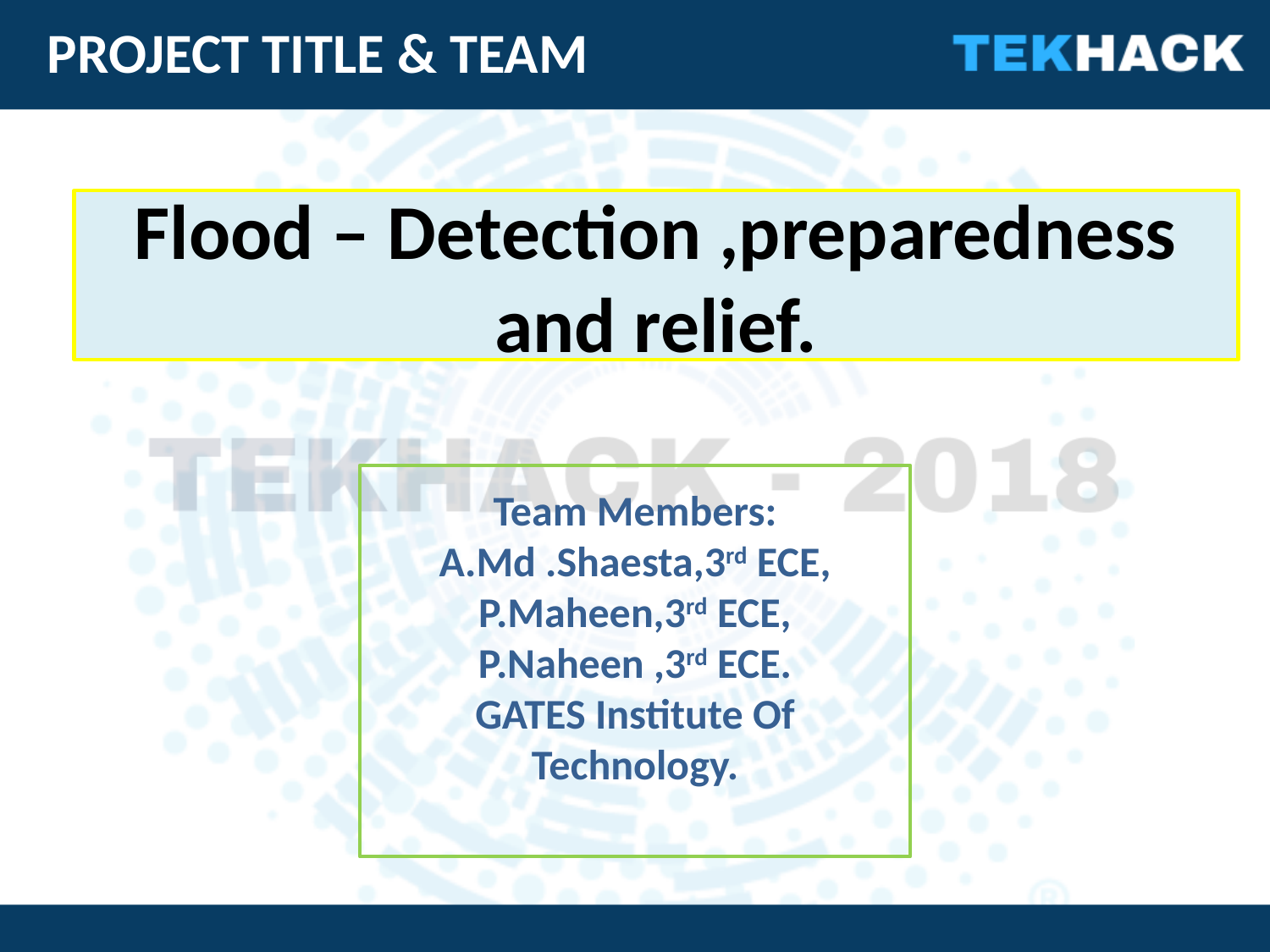

PROJECT TITLE & TEAM
Flood – Detection ,preparedness and relief.

Team Members:
A.Md .Shaesta,3rd ECE,
P.Maheen,3rd ECE,
P.Naheen ,3rd ECE.
GATES Institute Of Technology.